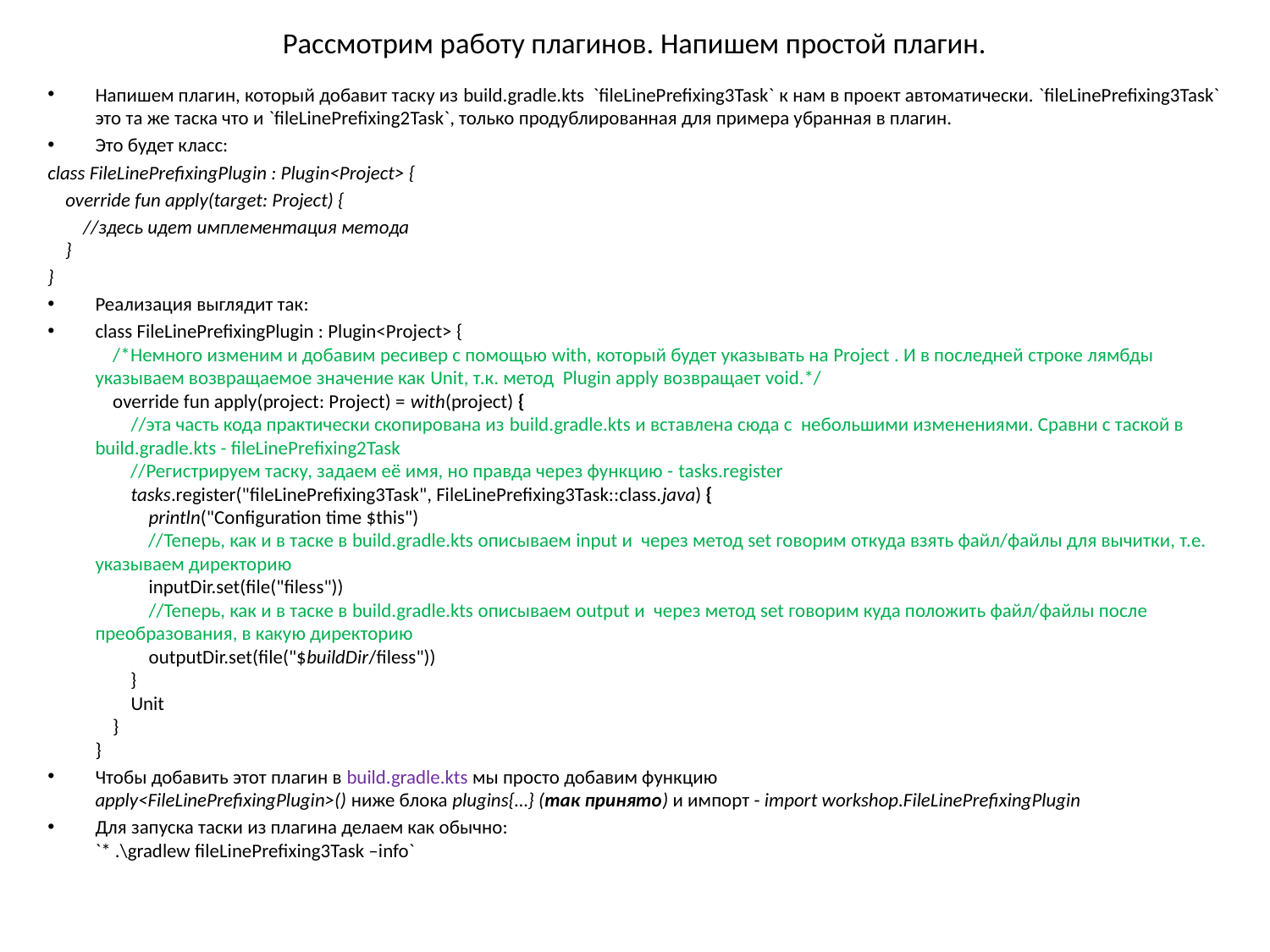

# Рассмотрим работу плагинов. Напишем простой плагин.
Напишем плагин, который добавит таску из build.gradle.kts  `fileLinePrefixing3Task` к нам в проект автоматически. `fileLinePrefixing3Task` это та же таска что и `fileLinePrefixing2Task`, только продублированная для примера убранная в плагин.
Это будет класс:
class FileLinePrefixingPlugin : Plugin<Project> {
    override fun apply(target: Project) {
        //здесь идет имплементация метода
    }
}
Реализация выглядит так:
class FileLinePrefixingPlugin : Plugin<Project> {
    /*Немного изменим и добавим ресивер с помощью with, который будет указывать на Project . И в последней строке лямбды  указываем возвращаемое значение как Unit, т.к. метод  Plugin apply возвращает void.*/
    override fun apply(project: Project) = with(project) {
        //эта часть кода практически скопирована из build.gradle.kts и вставлена сюда с  небольшими изменениями. Сравни с таской в build.gradle.kts - fileLinePrefixing2Task
        //Регистрируем таску, задаем её имя, но правда через функцию - tasks.register
        tasks.register("fileLinePrefixing3Task", FileLinePrefixing3Task::class.java) {
            println("Configuration time $this")
            //Теперь, как и в таске в build.gradle.kts описываем input и  через метод set говорим откуда взять файл/файлы для вычитки, т.е. указываем директорию
            inputDir.set(file("filess"))
            //Теперь, как и в таске в build.gradle.kts описываем output и  через метод set говорим куда положить файл/файлы после преобразования, в какую директорию
            outputDir.set(file("$buildDir/filess"))
        }
        Unit
    }
}
Чтобы добавить этот плагин в build.gradle.kts мы просто добавим функцию
apply<FileLinePrefixingPlugin>() ниже блока plugins{…} (так принято) и импорт - import workshop.FileLinePrefixingPlugin
Для запуска таски из плагина делаем как обычно:
`* .\gradlew fileLinePrefixing3Task –info`